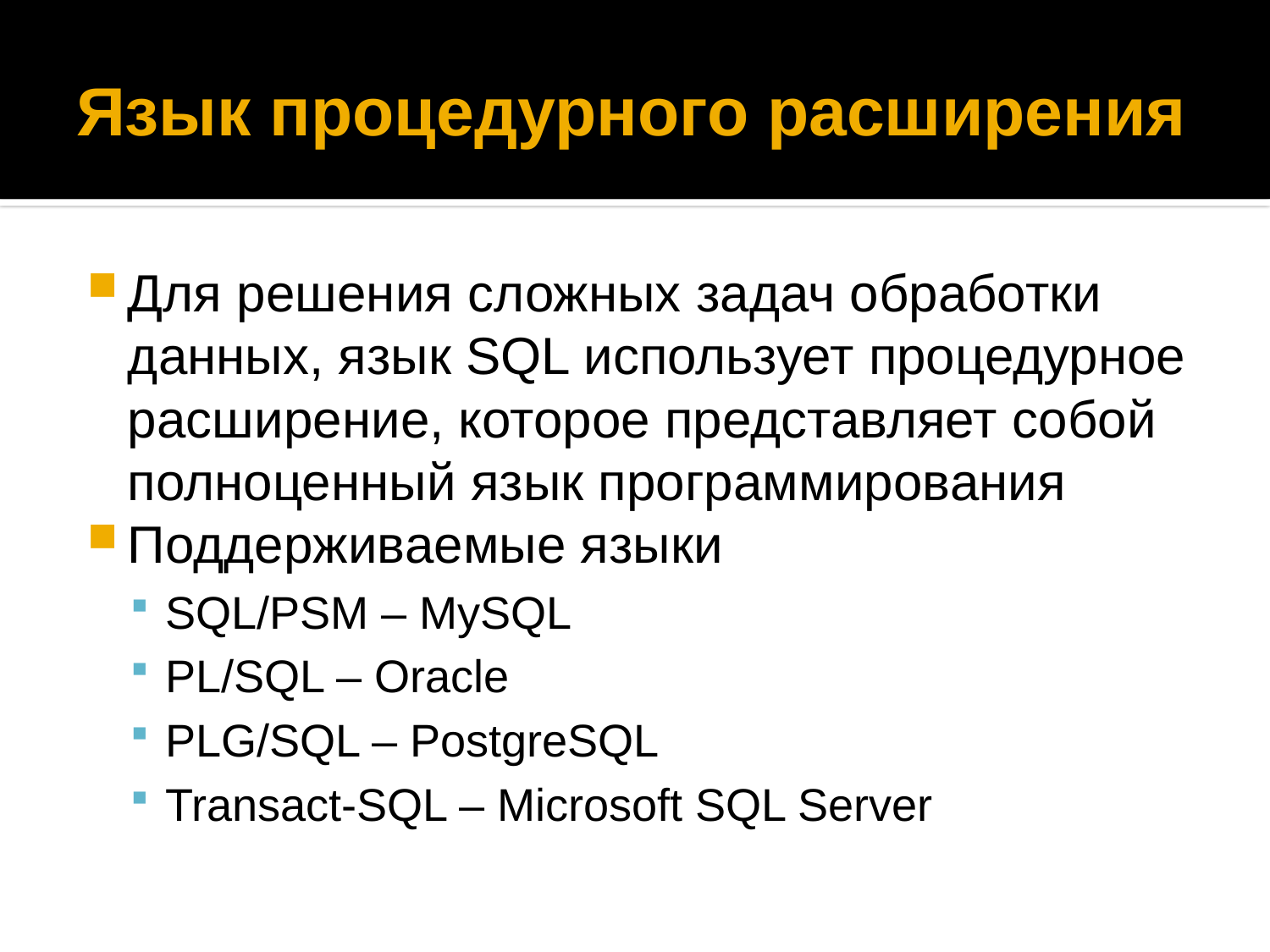

# Язык процедурного расширения
Для решения сложных задач обработки данных, язык SQL использует процедурное расширение, которое представляет собой полноценный язык программирования
Поддерживаемые языки
SQL/PSM – MySQL
PL/SQL – Oracle
PLG/SQL – PostgreSQL
Transact-SQL – Microsoft SQL Server